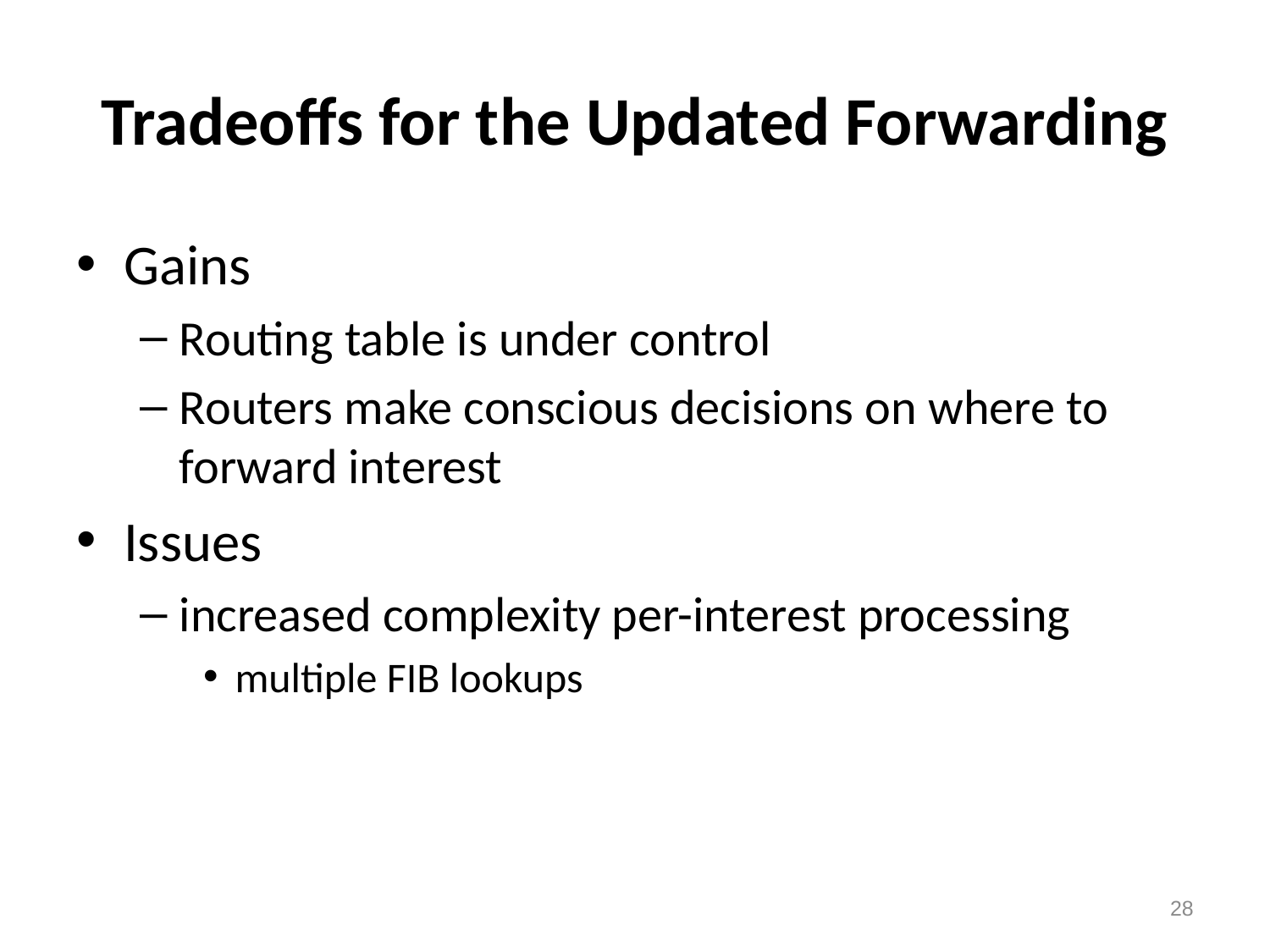

# Tradeoffs for the Updated Forwarding
Gains
Routing table is under control
Routers make conscious decisions on where to forward interest
Issues
increased complexity per-interest processing
multiple FIB lookups
28